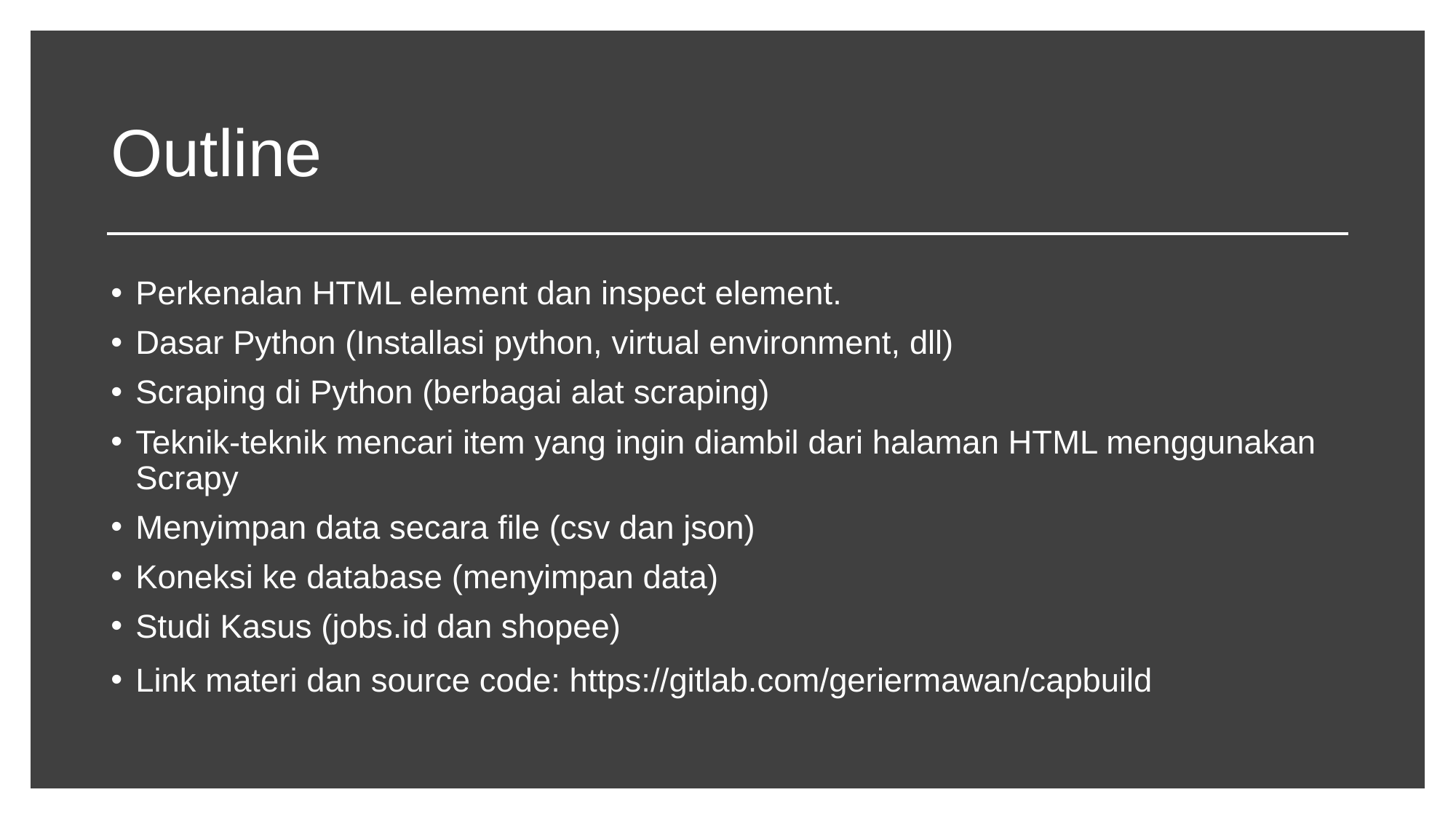

# Outline
Perkenalan HTML element dan inspect element.
Dasar Python (Installasi python, virtual environment, dll)
Scraping di Python (berbagai alat scraping)
Teknik-teknik mencari item yang ingin diambil dari halaman HTML menggunakan Scrapy
Menyimpan data secara file (csv dan json)
Koneksi ke database (menyimpan data)
Studi Kasus (jobs.id dan shopee)
Link materi dan source code: https://gitlab.com/geriermawan/capbuild